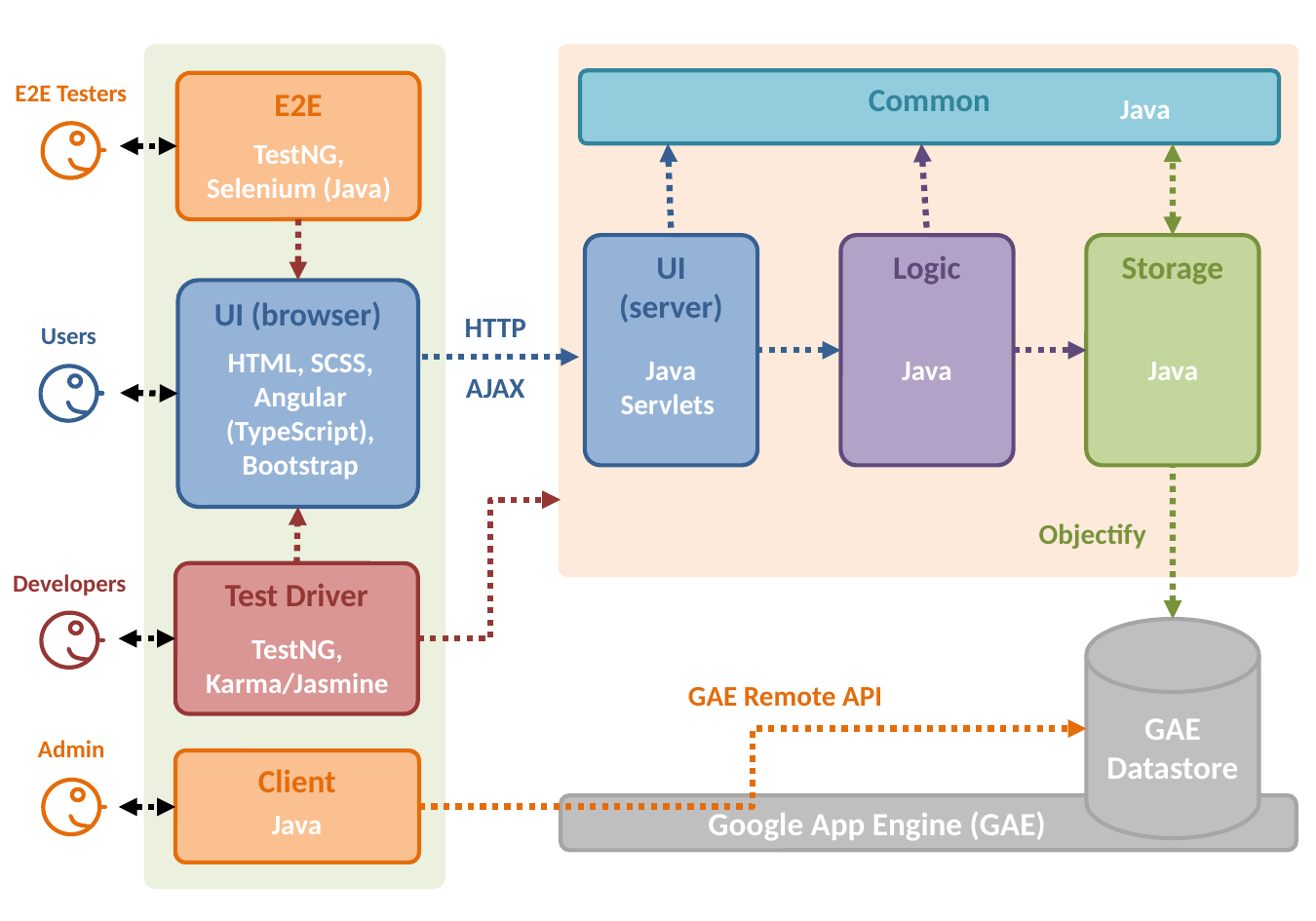

E2E Testers
Common
Java
E2E

TestNG,
Selenium (Java)
UI (server)
Logic
Storage
UI (browser)
HTTP
Users
HTML, SCSS, Angular (TypeScript), Bootstrap
Java Servlets
Java
Java
AJAX

Objectify
Developers
Test Driver

TestNG,
Karma/Jasmine
GAE Datastore
GAE Remote API
Admin
Client

Google App Engine (GAE)

Java